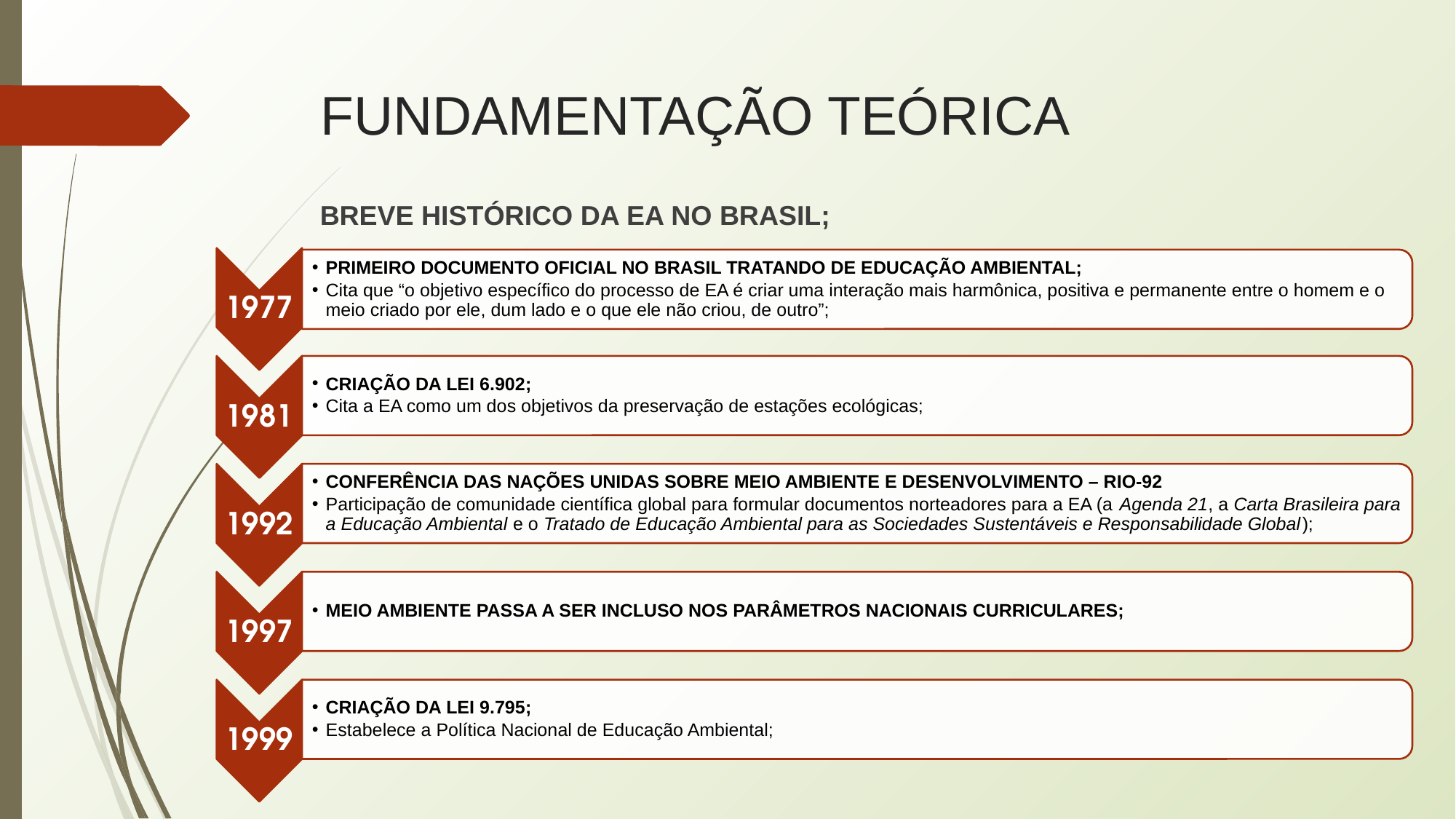

# FUNDAMENTAÇÃO TEÓRICA
BREVE HISTÓRICO DA EA NO BRASIL;

PRIMEIRO DOCUMENTO OFICIAL NO BRASIL TRATANDO DE EDUCAÇÃO AMBIENTAL;
Cita que “o objetivo específico do processo de EA é criar uma interação mais harmônica, positiva e permanente entre o homem e o meio criado por ele, dum lado e o que ele não criou, de outro”;

1977
CRIAÇÃO DA LEI 6.902;
Cita a EA como um dos objetivos da preservação de estações ecológicas;

1981
CONFERÊNCIA DAS NAÇÕES UNIDAS SOBRE MEIO AMBIENTE E DESENVOLVIMENTO – RIO-92
Participação de comunidade científica global para formular documentos norteadores para a EA (a Agenda 21, a Carta Brasileira para a Educação Ambiental e o Tratado de Educação Ambiental para as Sociedades Sustentáveis e Responsabilidade Global);

1992
MEIO AMBIENTE PASSA A SER INCLUSO NOS PARÂMETROS NACIONAIS CURRICULARES;

1997
CRIAÇÃO DA LEI 9.795;
Estabelece a Política Nacional de Educação Ambiental;

1999